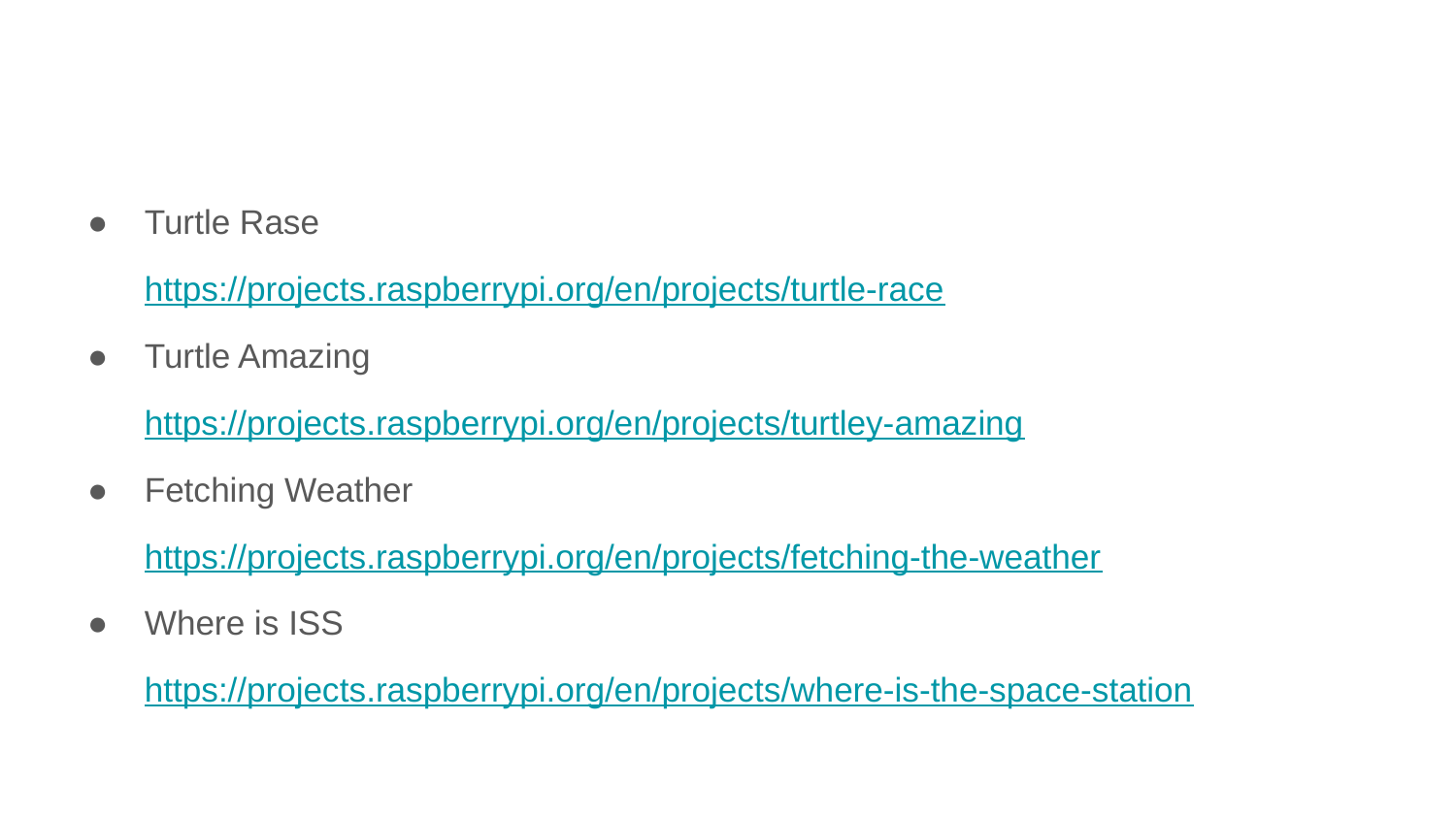

#
Turtle Rase
https://projects.raspberrypi.org/en/projects/turtle-race
Turtle Amazing
https://projects.raspberrypi.org/en/projects/turtley-amazing
Fetching Weather
https://projects.raspberrypi.org/en/projects/fetching-the-weather
Where is ISS
https://projects.raspberrypi.org/en/projects/where-is-the-space-station